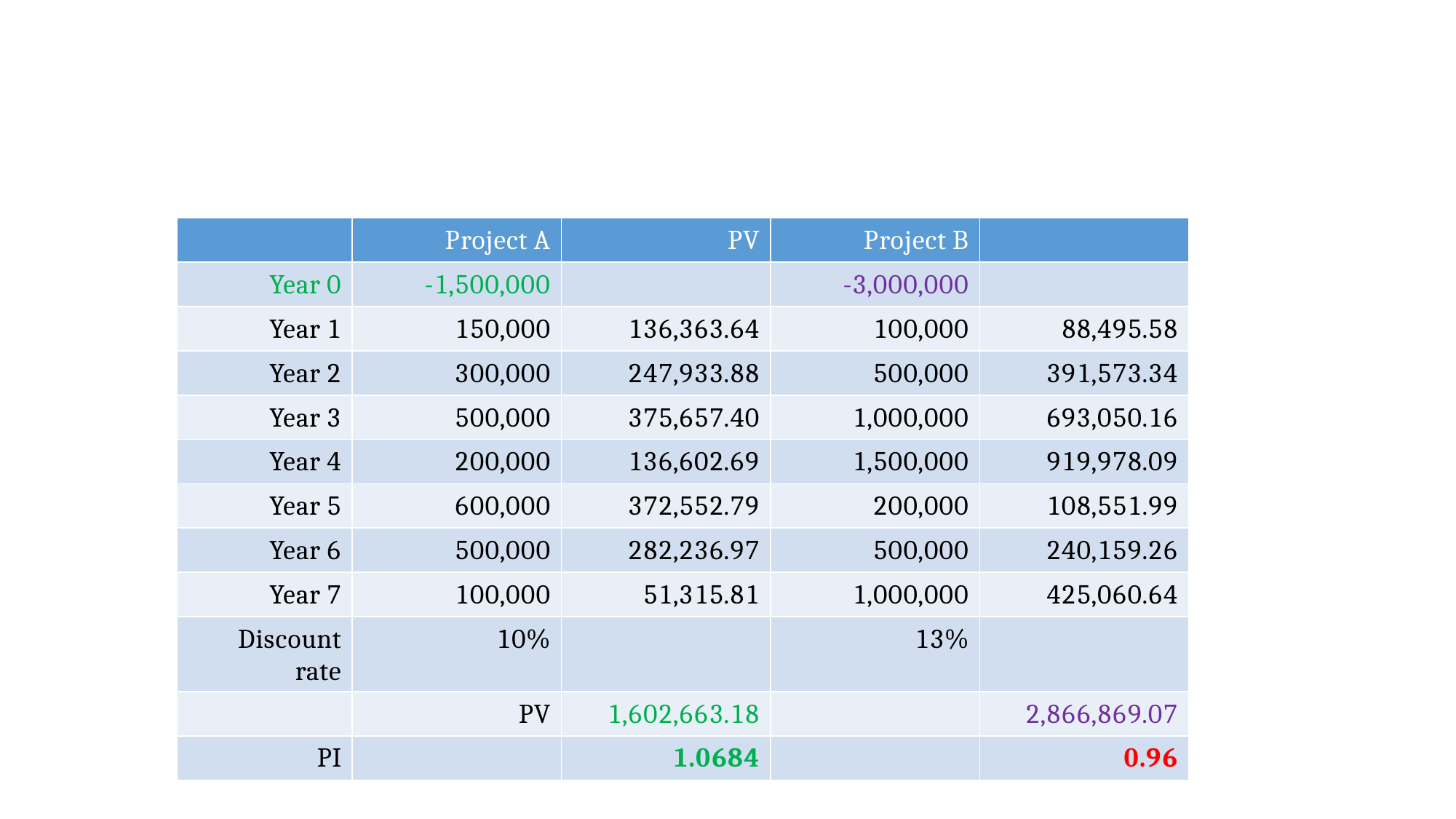

#
|  | Project A | PV | Project B |  |
| --- | --- | --- | --- | --- |
| Year 0 | -1,500,000 |  | -3,000,000 |  |
| Year 1 | 150,000 | 136,363.64 | 100,000 | 88,495.58 |
| Year 2 | 300,000 | 247,933.88 | 500,000 | 391,573.34 |
| Year 3 | 500,000 | 375,657.40 | 1,000,000 | 693,050.16 |
| Year 4 | 200,000 | 136,602.69 | 1,500,000 | 919,978.09 |
| Year 5 | 600,000 | 372,552.79 | 200,000 | 108,551.99 |
| Year 6 | 500,000 | 282,236.97 | 500,000 | 240,159.26 |
| Year 7 | 100,000 | 51,315.81 | 1,000,000 | 425,060.64 |
| Discount rate | 10% |  | 13% |  |
|  | PV | 1,602,663.18 |  | 2,866,869.07 |
| PI |  | 1.0684 |  | 0.96 |